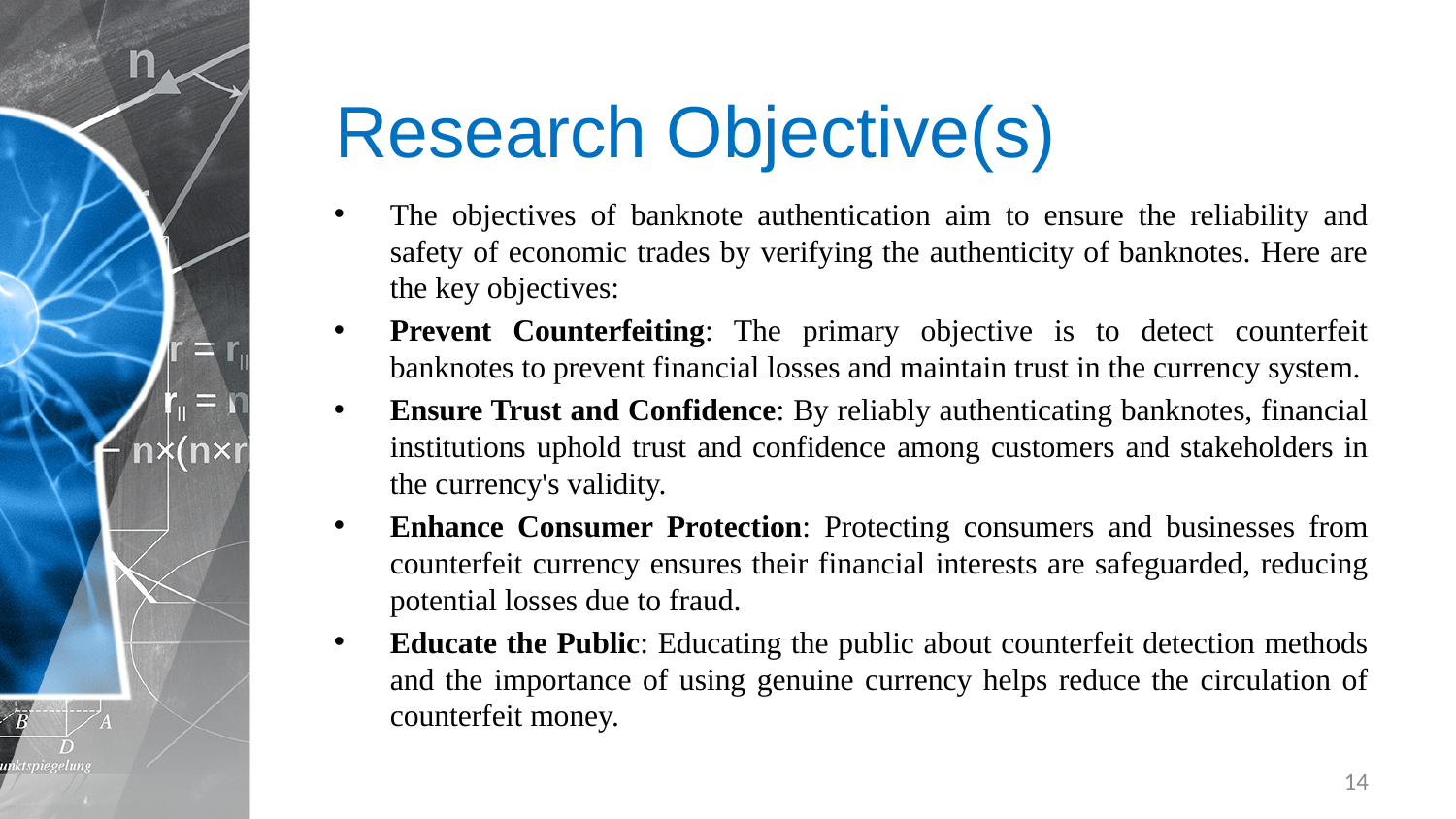

# Research Objective(s)
The objectives of banknote authentication aim to ensure the reliability and safety of economic trades by verifying the authenticity of banknotes. Here are the key objectives:
Prevent Counterfeiting: The primary objective is to detect counterfeit banknotes to prevent financial losses and maintain trust in the currency system.
Ensure Trust and Confidence: By reliably authenticating banknotes, financial institutions uphold trust and confidence among customers and stakeholders in the currency's validity.
Enhance Consumer Protection: Protecting consumers and businesses from counterfeit currency ensures their financial interests are safeguarded, reducing potential losses due to fraud.
Educate the Public: Educating the public about counterfeit detection methods and the importance of using genuine currency helps reduce the circulation of counterfeit money.

14